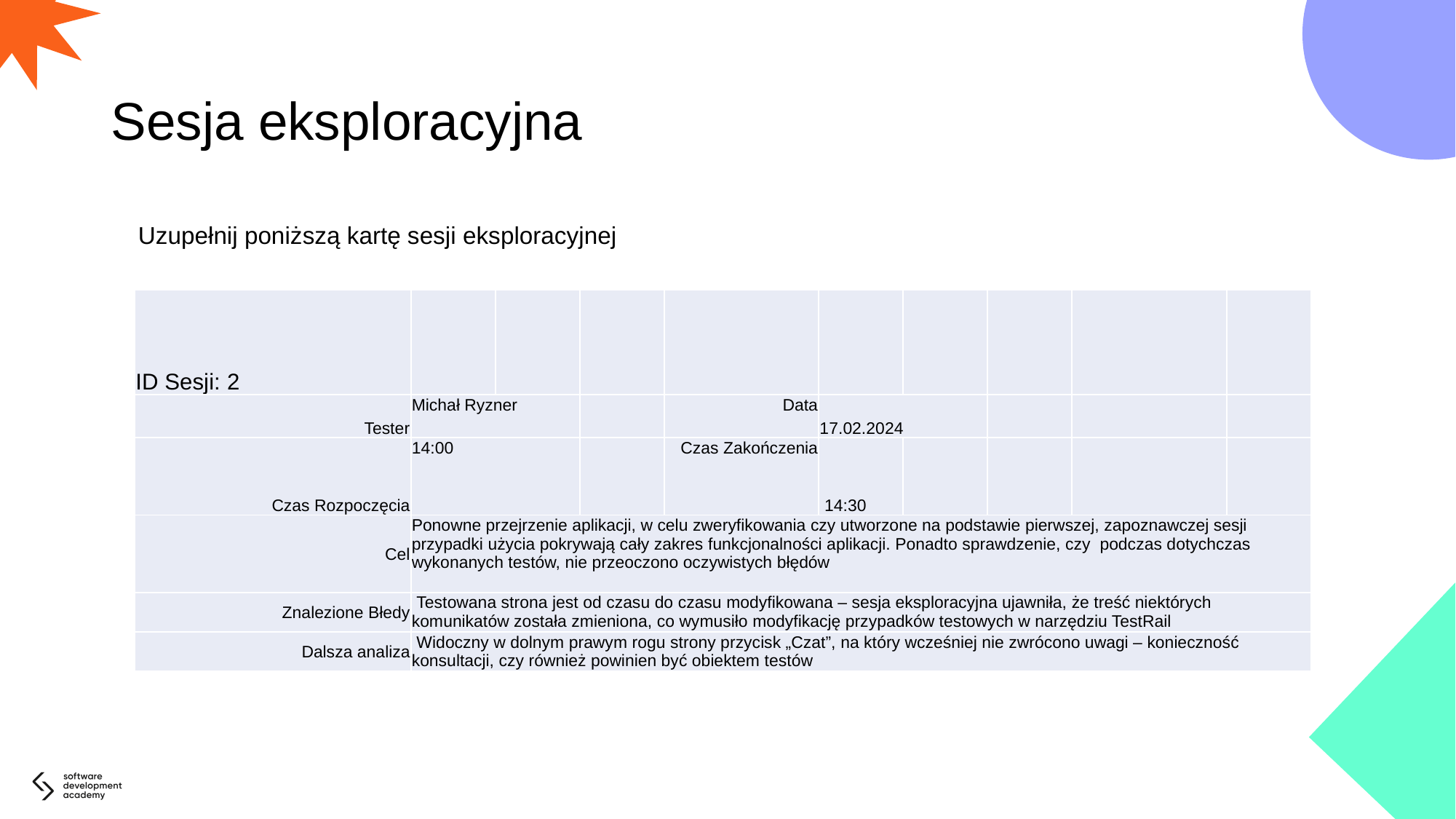

# Sesja eksploracyjna
Uzupełnij poniższą kartę sesji eksploracyjnej
| ID Sesji: 2 |  |  |  |  |  |  |  |  |  |
| --- | --- | --- | --- | --- | --- | --- | --- | --- | --- |
| Tester | Michał Ryzner |  |  | Data | 17.02.2024 |  |  |  |  |
| Czas Rozpoczęcia | 14:00 |  |  | Czas Zakończenia | 14:30 |  |  |  |  |
| Cel | Ponowne przejrzenie aplikacji, w celu zweryfikowania czy utworzone na podstawie pierwszej, zapoznawczej sesji przypadki użycia pokrywają cały zakres funkcjonalności aplikacji. Ponadto sprawdzenie, czy podczas dotychczas wykonanych testów, nie przeoczono oczywistych błędów |  |  |  |  |  |  |  |  |
| Znalezione Błedy | Testowana strona jest od czasu do czasu modyfikowana – sesja eksploracyjna ujawniła, że treść niektórych komunikatów została zmieniona, co wymusiło modyfikację przypadków testowych w narzędziu TestRail |  |  |  |  |  |  |  |  |
| Dalsza analiza | Widoczny w dolnym prawym rogu strony przycisk „Czat”, na który wcześniej nie zwrócono uwagi – konieczność konsultacji, czy również powinien być obiektem testów |  |  |  |  |  |  |  |  |